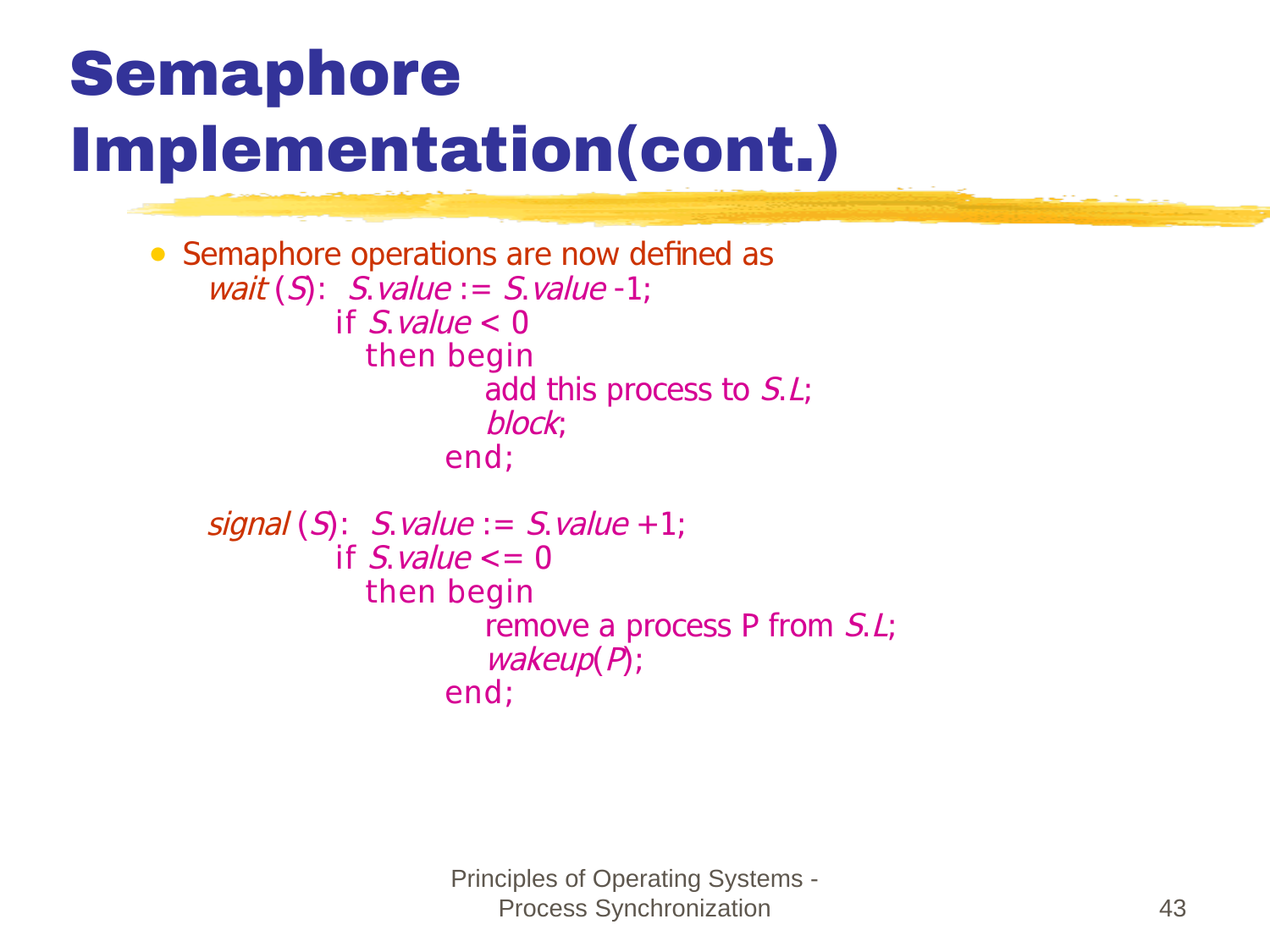

# Semaphore Implementation(cont.)
Semaphore operations are now defined as
wait (S):  S.value := S.value -1;
             if S.value < 0
                then begin
                            add this process to S.L;
                            block;
                        end;

signal (S):  S.value := S.value +1;
             if S.value <= 0
                then begin
                            remove a process P from S.L;
                            wakeup(P);
                        end;

Principles of Operating Systems - Process Synchronization
43